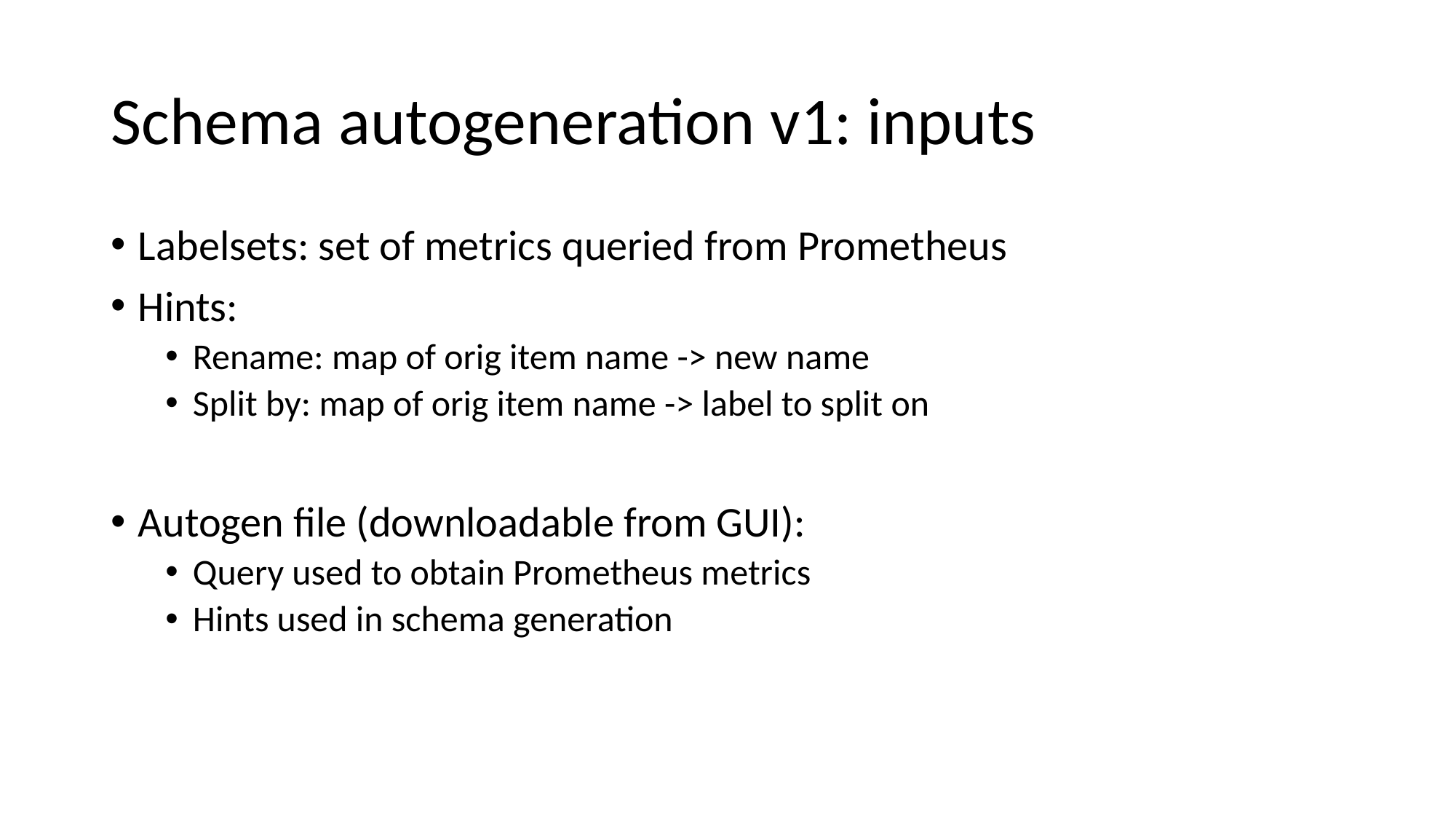

# Schema autogeneration v1: inputs
Labelsets: set of metrics queried from Prometheus
Hints:
Rename: map of orig item name -> new name
Split by: map of orig item name -> label to split on

Autogen file (downloadable from GUI):
Query used to obtain Prometheus metrics
Hints used in schema generation